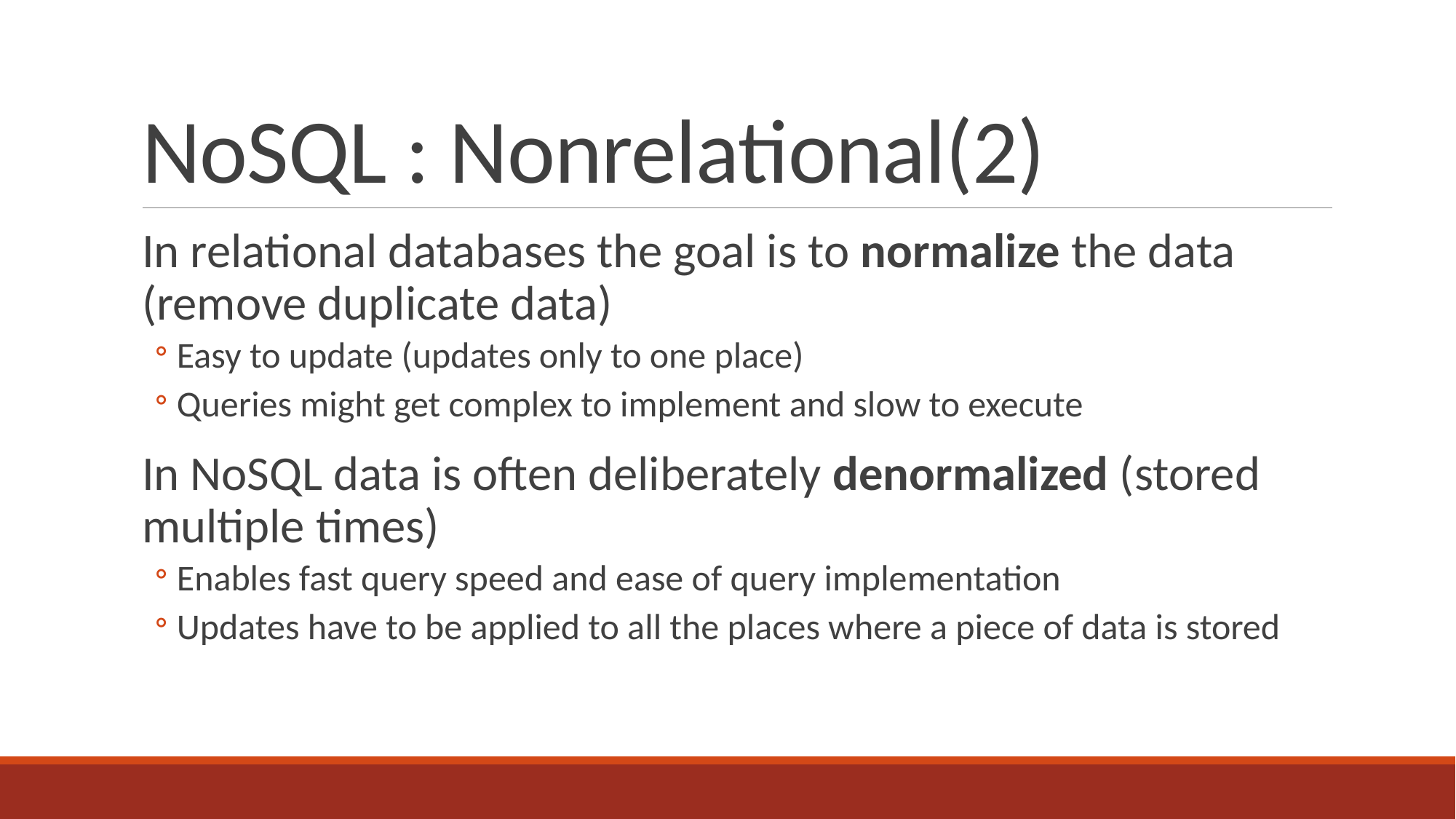

# NoSQL : Nonrelational(2)
In relational databases the goal is to normalize the data (remove duplicate data)
Easy to update (updates only to one place)
Queries might get complex to implement and slow to execute
In NoSQL data is often deliberately denormalized (stored multiple times)
Enables fast query speed and ease of query implementation
Updates have to be applied to all the places where a piece of data is stored